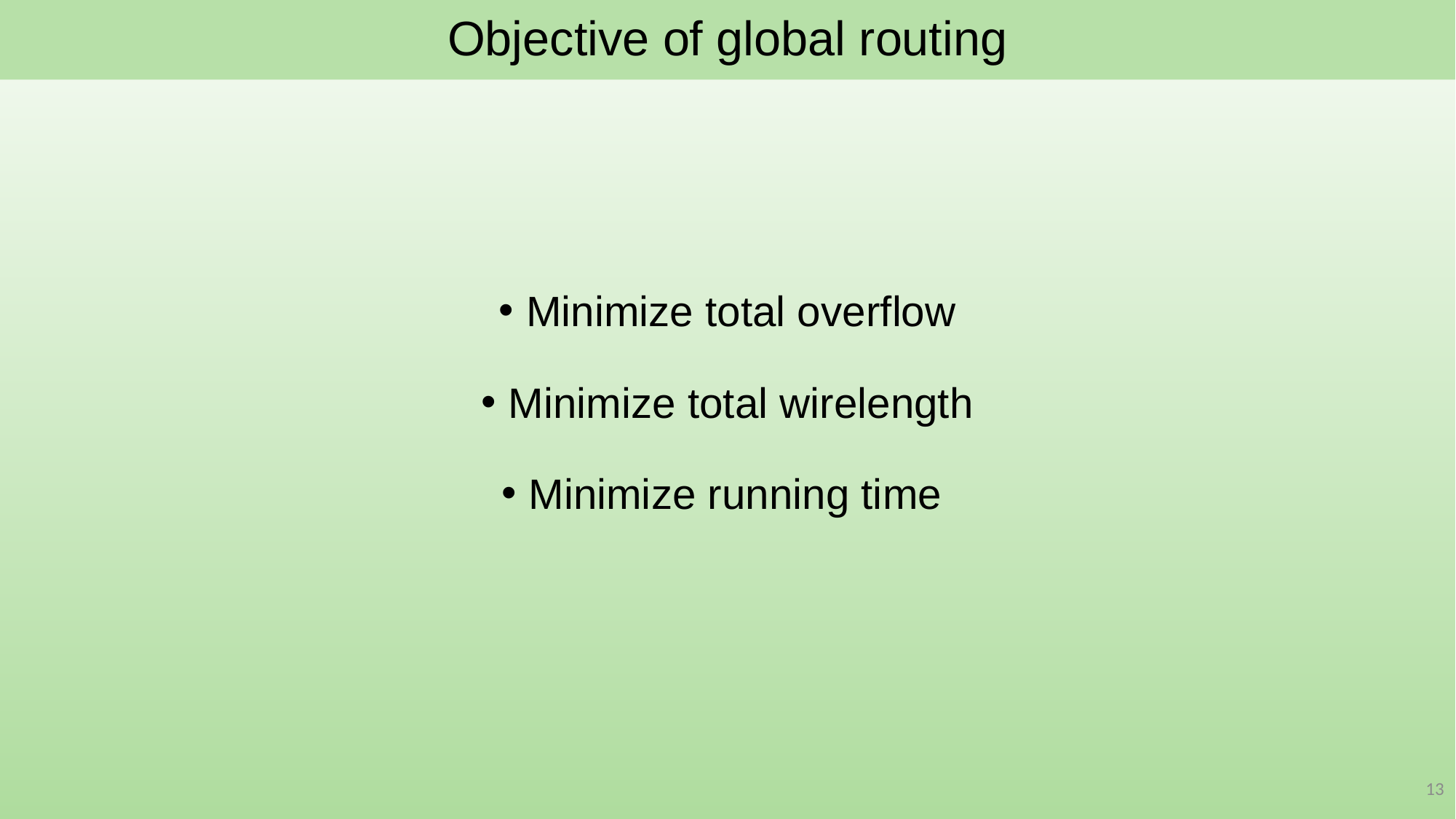

# Objective of global routing
Minimize total overflow
Minimize total wirelength
Minimize running time

13